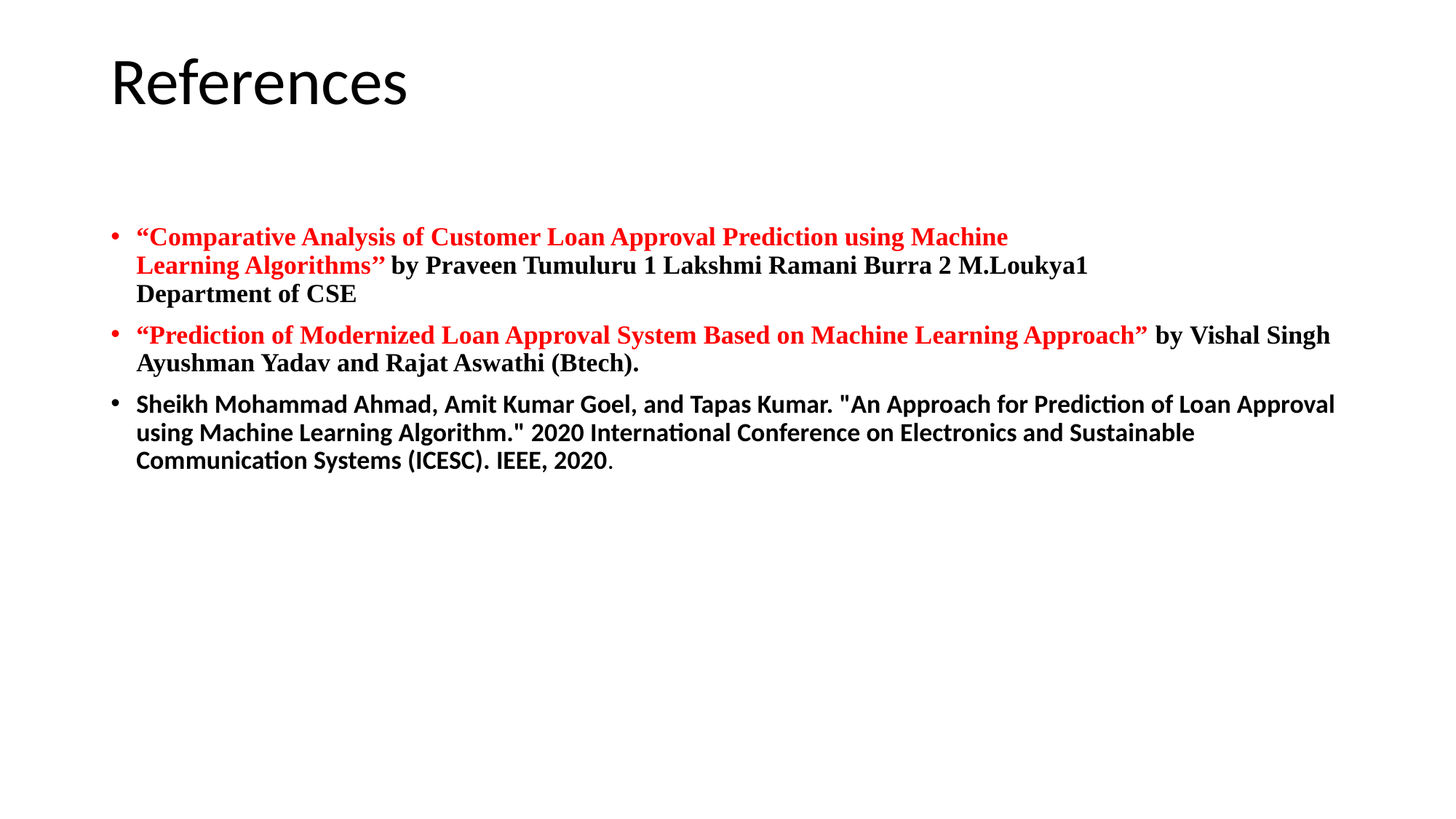

# References
“Comparative Analysis of Customer Loan Approval Prediction using Machine
Learning Algorithms’’ by Praveen Tumuluru 1 Lakshmi Ramani Burra 2 M.Loukya1
Department of CSE
“Prediction of Modernized Loan Approval System Based on Machine Learning Approach” by Vishal Singh Ayushman Yadav and Rajat Aswathi (Btech).
Sheikh Mohammad Ahmad, Amit Kumar Goel, and Tapas Kumar. "An Approach for Prediction of Loan Approval using Machine Learning Algorithm." 2020 International Conference on Electronics and Sustainable Communication Systems (ICESC). IEEE, 2020.